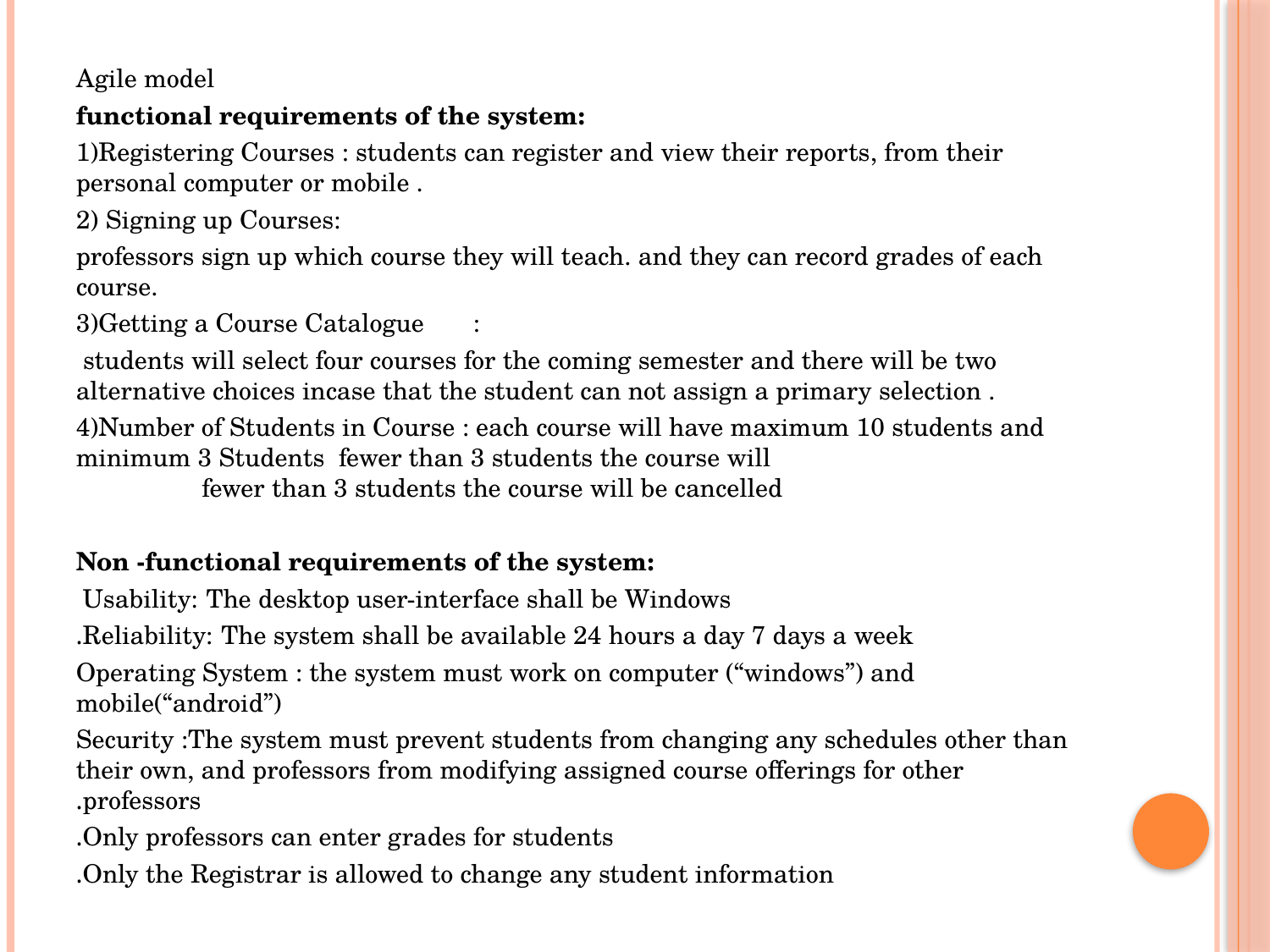

Agile model
functional requirements of the system:
1)Registering Courses : students can register and view their reports, from their personal computer or mobile .
2) Signing up Courses:
professors sign up which course they will teach. and they can record grades of each course.
3)Getting a Course Catalogue       :
 students will select four courses for the coming semester and there will be two alternative choices incase that the student can not assign a primary selection .
4)Number of Students in Course : each course will have maximum 10 students and minimum 3 Students  fewer than 3 students the course will                                                                fewer than 3 students the course will be cancelled

Non -functional requirements of the system:
Usability: The desktop user-interface shall be Windows
 Reliability: The system shall be available 24 hours a day 7 days a week.
Operating System : the system must work on computer (“windows”) and mobile(“android”)
Security :The system must prevent students from changing any schedules other than their own, and professors from modifying assigned course offerings for other professors.
Only professors can enter grades for students.
Only the Registrar is allowed to change any student information.